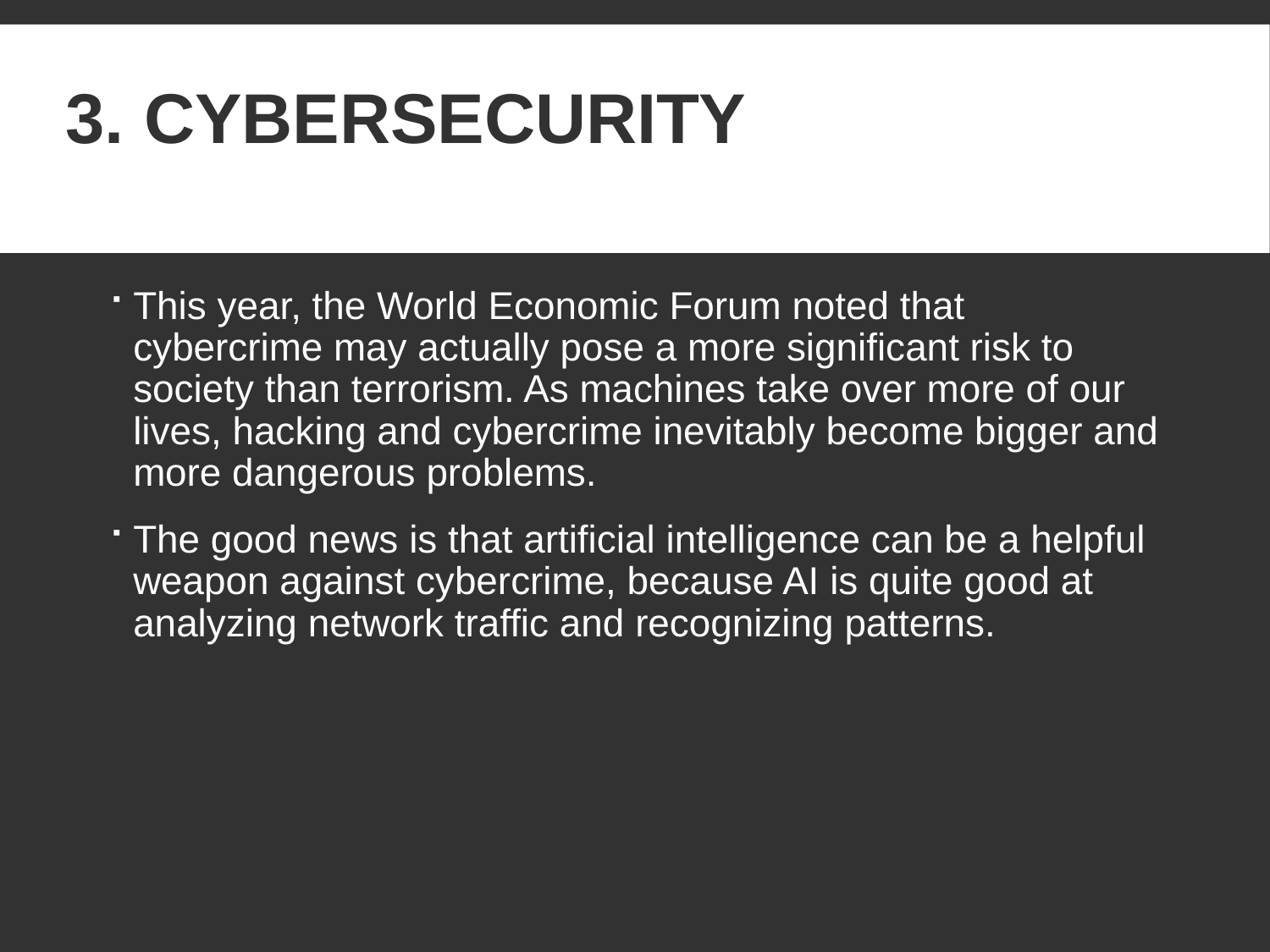

# 3. Cybersecurity
This year, the World Economic Forum noted that cybercrime may actually pose a more significant risk to society than terrorism. As machines take over more of our lives, hacking and cybercrime inevitably become bigger and more dangerous problems.
The good news is that artificial intelligence can be a helpful weapon against cybercrime, because AI is quite good at analyzing network traffic and recognizing patterns.